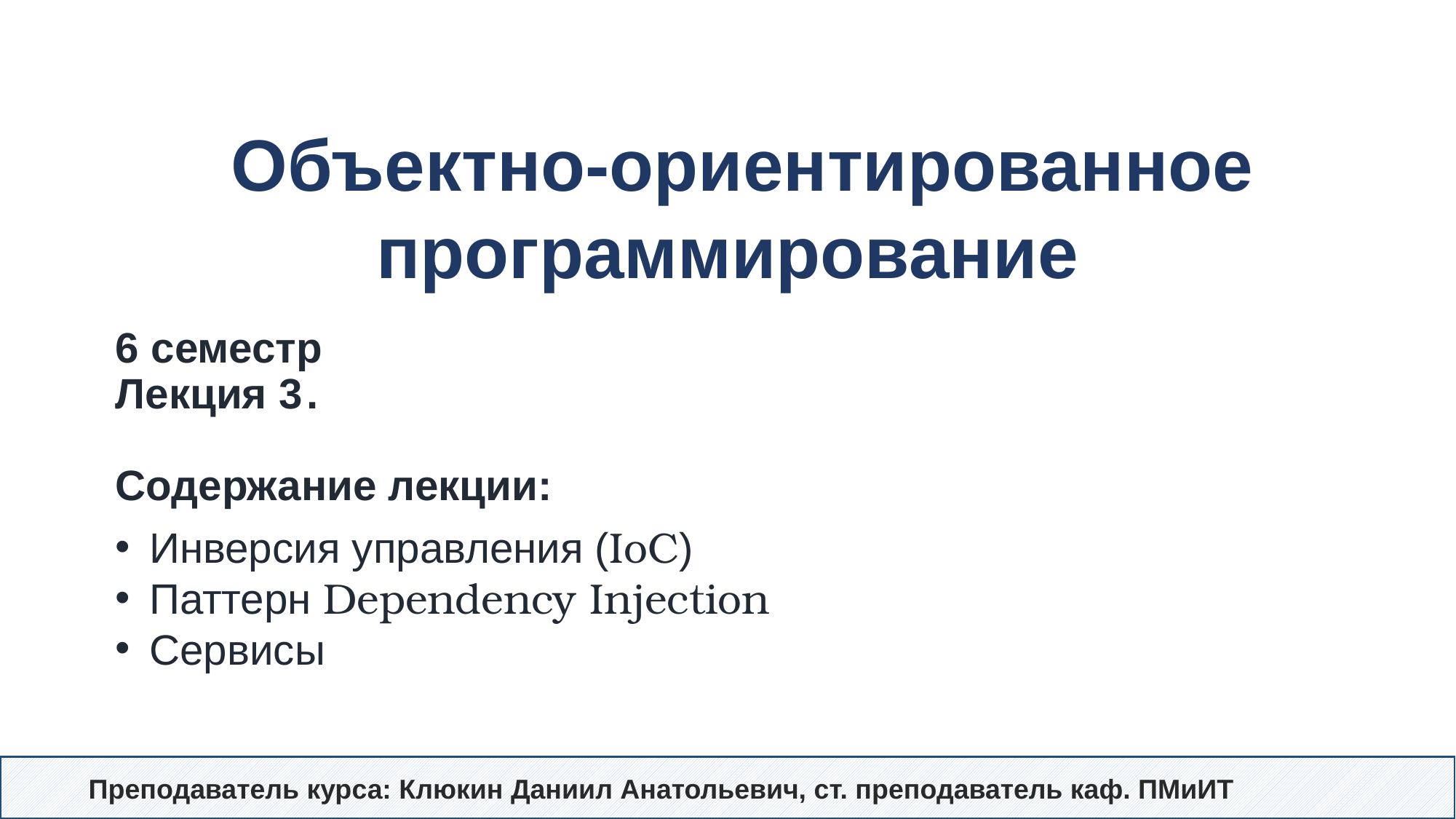

Объектно-ориентированное программирование
# 6 семестр Лекция 3. Содержание лекции:
Инверсия управления (IoC)
Паттерн Dependency Injection
Сервисы
Преподаватель курса: Клюкин Даниил Анатольевич, ст. преподаватель каф. ПМиИТ